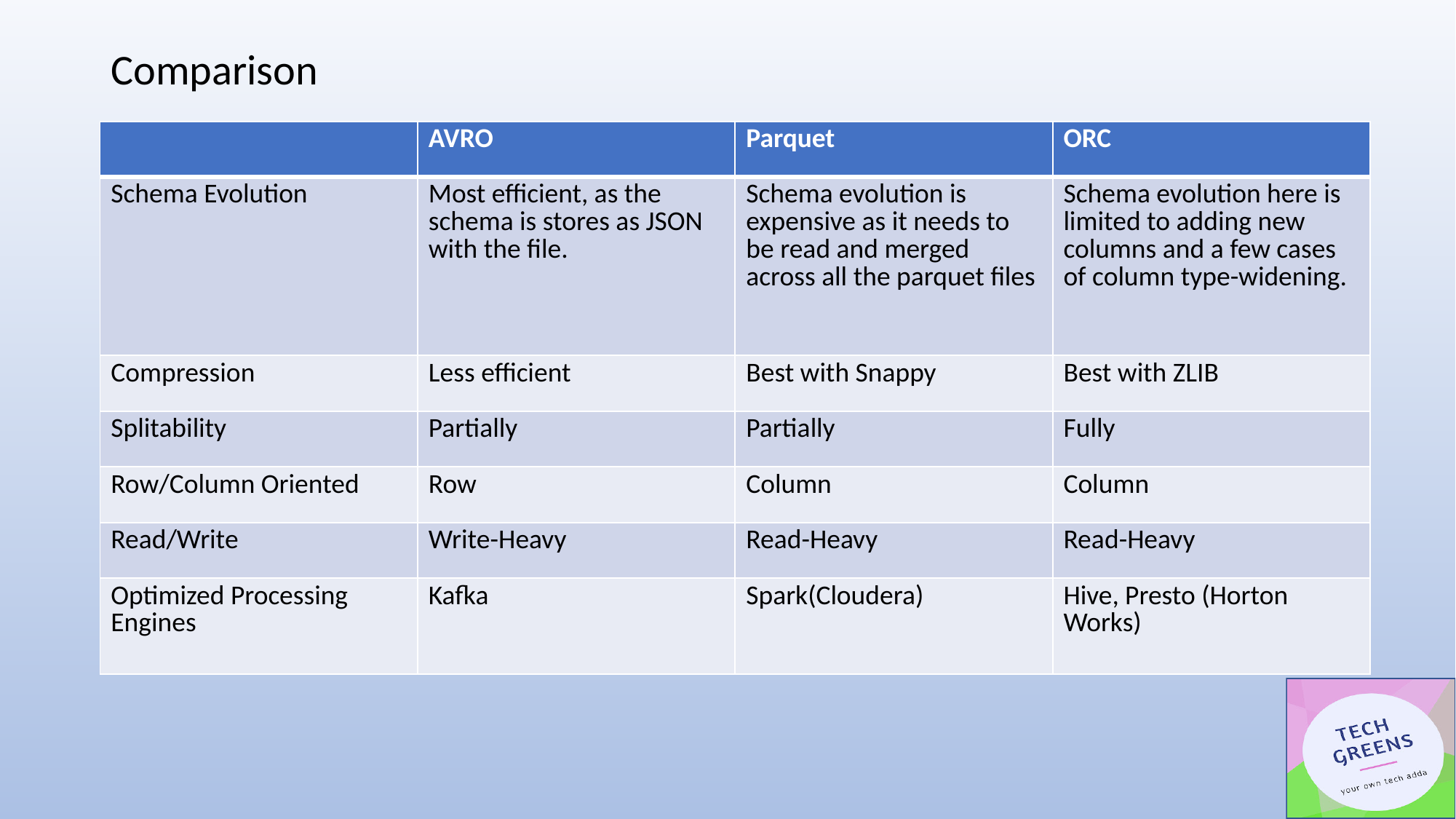

# Comparison
|  | AVRO | Parquet | ORC |
| --- | --- | --- | --- |
| Schema Evolution | Most efficient, as the schema is stores as JSON with the file. | Schema evolution is expensive as it needs to be read and merged across all the parquet files | Schema evolution here is limited to adding new columns and a few cases of column type-widening. |
| Compression | Less efficient | Best with Snappy | Best with ZLIB |
| Splitability | Partially | Partially | Fully |
| Row/Column Oriented | Row | Column | Column |
| Read/Write | Write-Heavy | Read-Heavy | Read-Heavy |
| Optimized Processing Engines | Kafka | Spark(Cloudera) | Hive, Presto (Horton Works) |